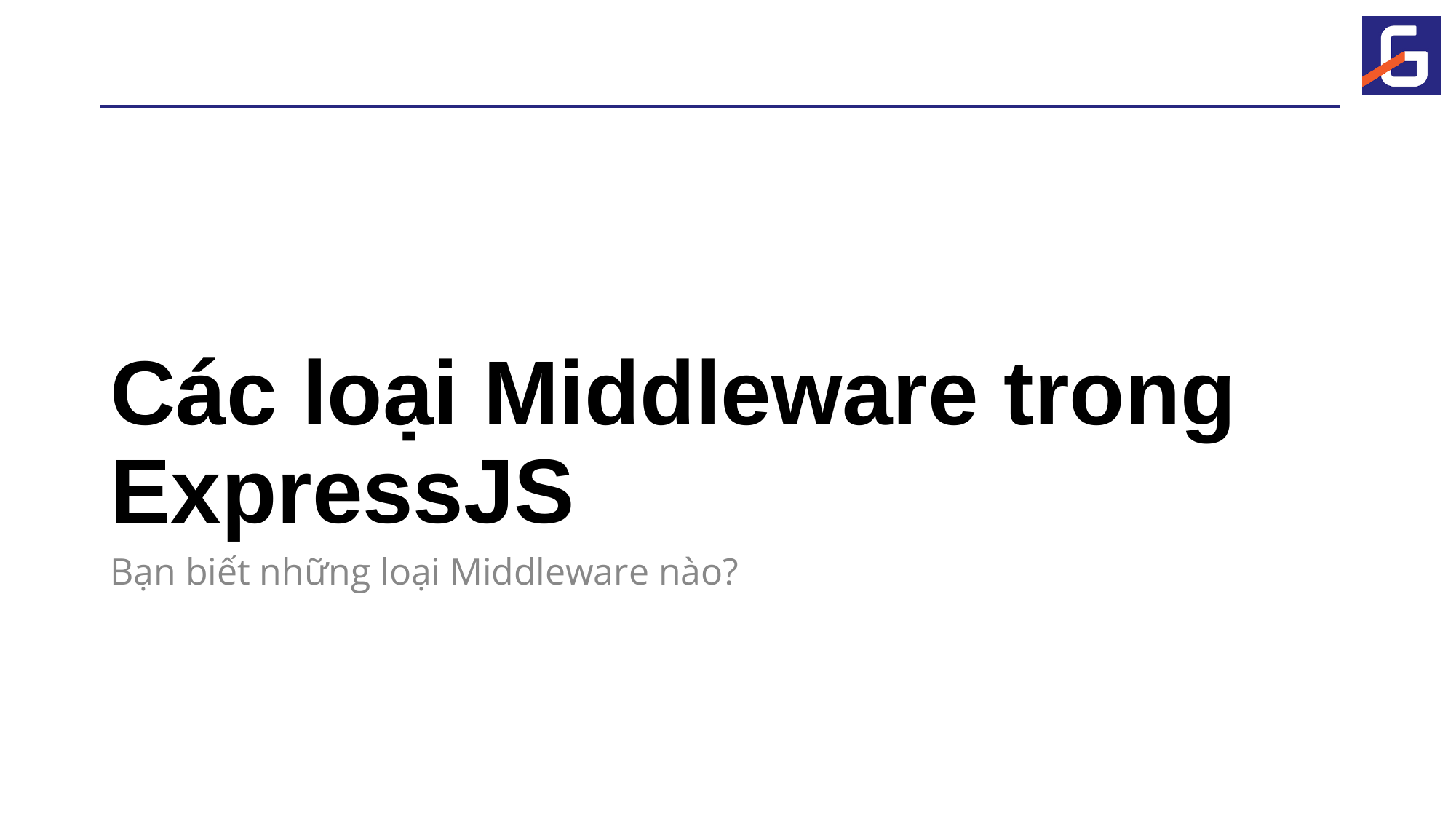

# Các loại Middleware trong ExpressJS
Bạn biết những loại Middleware nào?